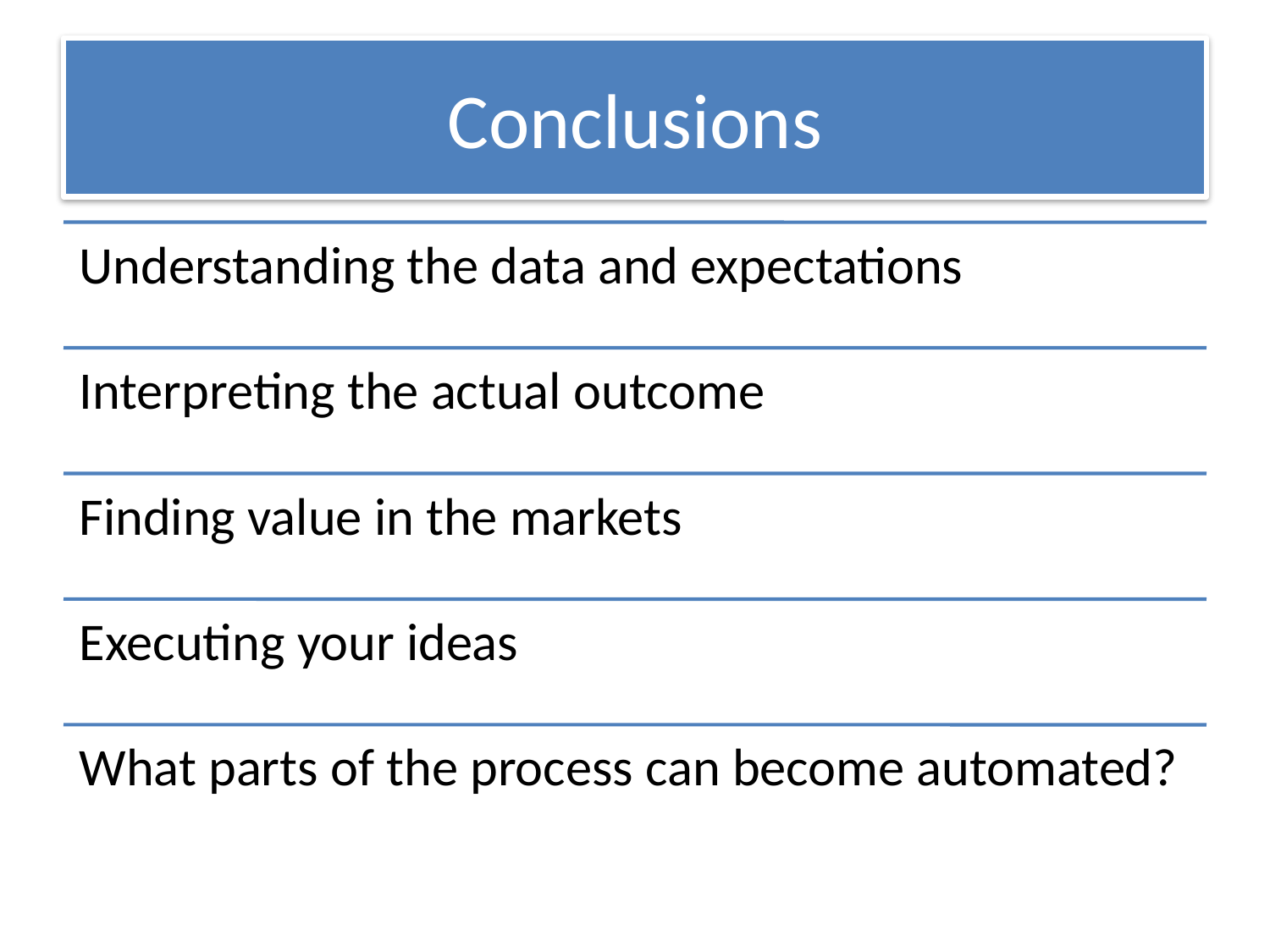

# Conclusions
Understanding the data and expectations
Interpreting the actual outcome
Finding value in the markets
Executing your ideas
What parts of the process can become automated?